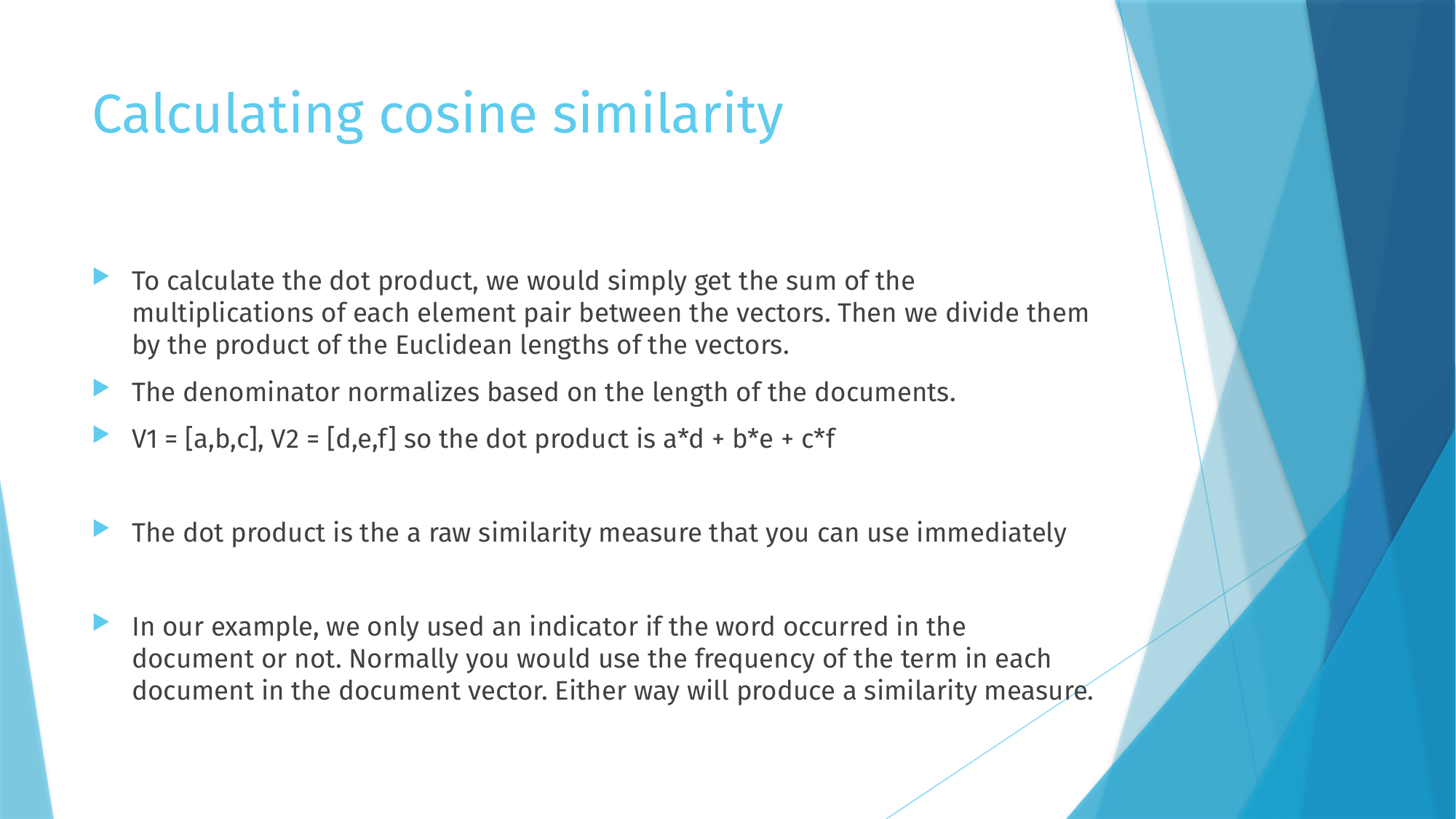

# Calculating cosine similarity
To calculate the dot product, we would simply get the sum of the multiplications of each element pair between the vectors. Then we divide them by the product of the Euclidean lengths of the vectors.
The denominator normalizes based on the length of the documents.
V1 = [a,b,c], V2 = [d,e,f] so the dot product is a*d + b*e + c*f

The dot product is the a raw similarity measure that you can use immediately

In our example, we only used an indicator if the word occurred in the document or not. Normally you would use the frequency of the term in each document in the document vector. Either way will produce a similarity measure.